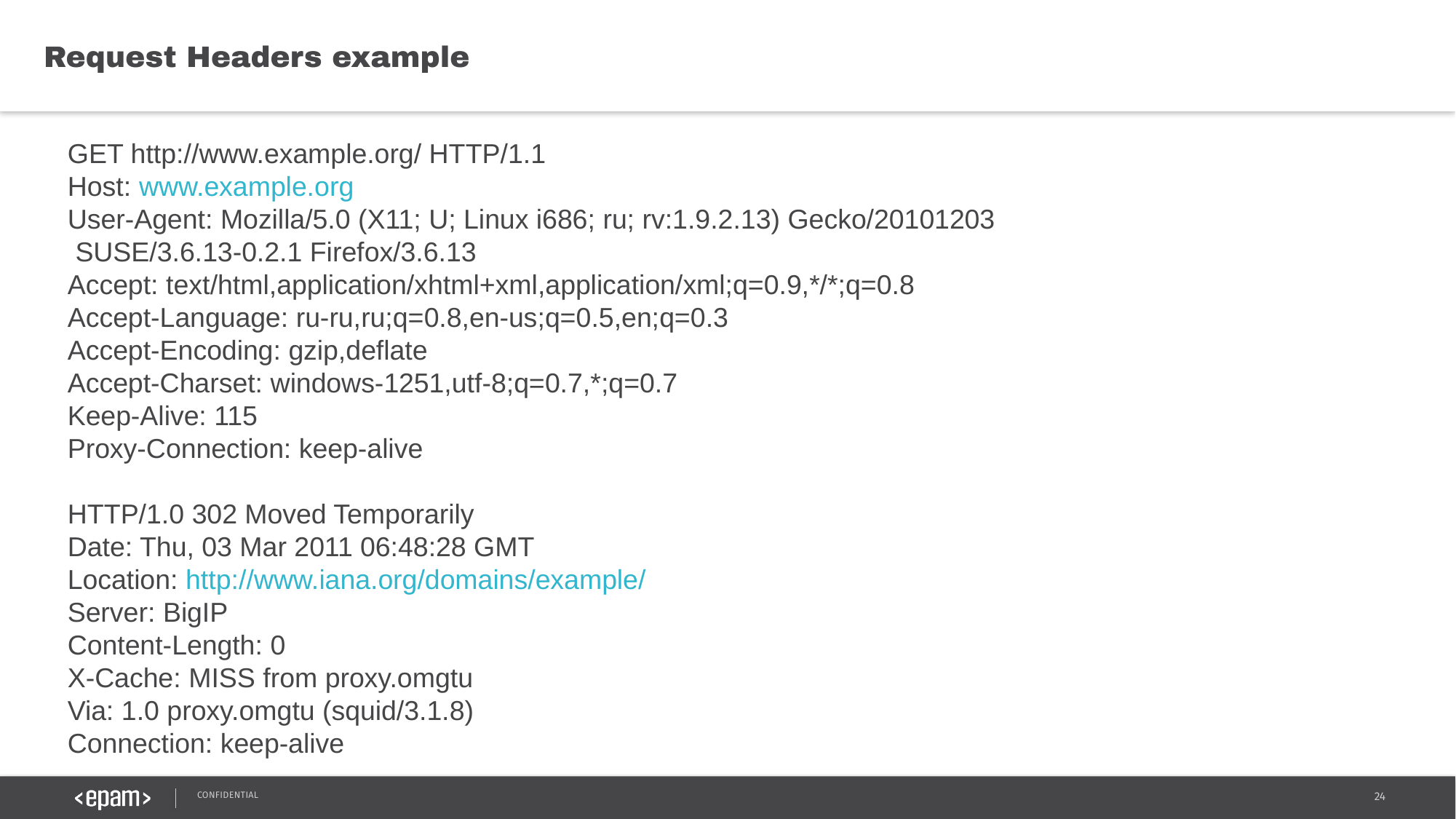

Request Headers example
GET http://www.example.org/ HTTP/1.1
Host: www.example.org
User-Agent: Mozilla/5.0 (X11; U; Linux i686; ru; rv:1.9.2.13) Gecko/20101203
 SUSE/3.6.13-0.2.1 Firefox/3.6.13
Accept: text/html,application/xhtml+xml,application/xml;q=0.9,*/*;q=0.8
Accept-Language: ru-ru,ru;q=0.8,en-us;q=0.5,en;q=0.3
Accept-Encoding: gzip,deflate
Accept-Charset: windows-1251,utf-8;q=0.7,*;q=0.7
Keep-Alive: 115
Proxy-Connection: keep-alive

HTTP/1.0 302 Moved Temporarily
Date: Thu, 03 Mar 2011 06:48:28 GMT
Location: http://www.iana.org/domains/example/
Server: BigIP
Content-Length: 0
X-Cache: MISS from proxy.omgtu
Via: 1.0 proxy.omgtu (squid/3.1.8)
Connection: keep-alive